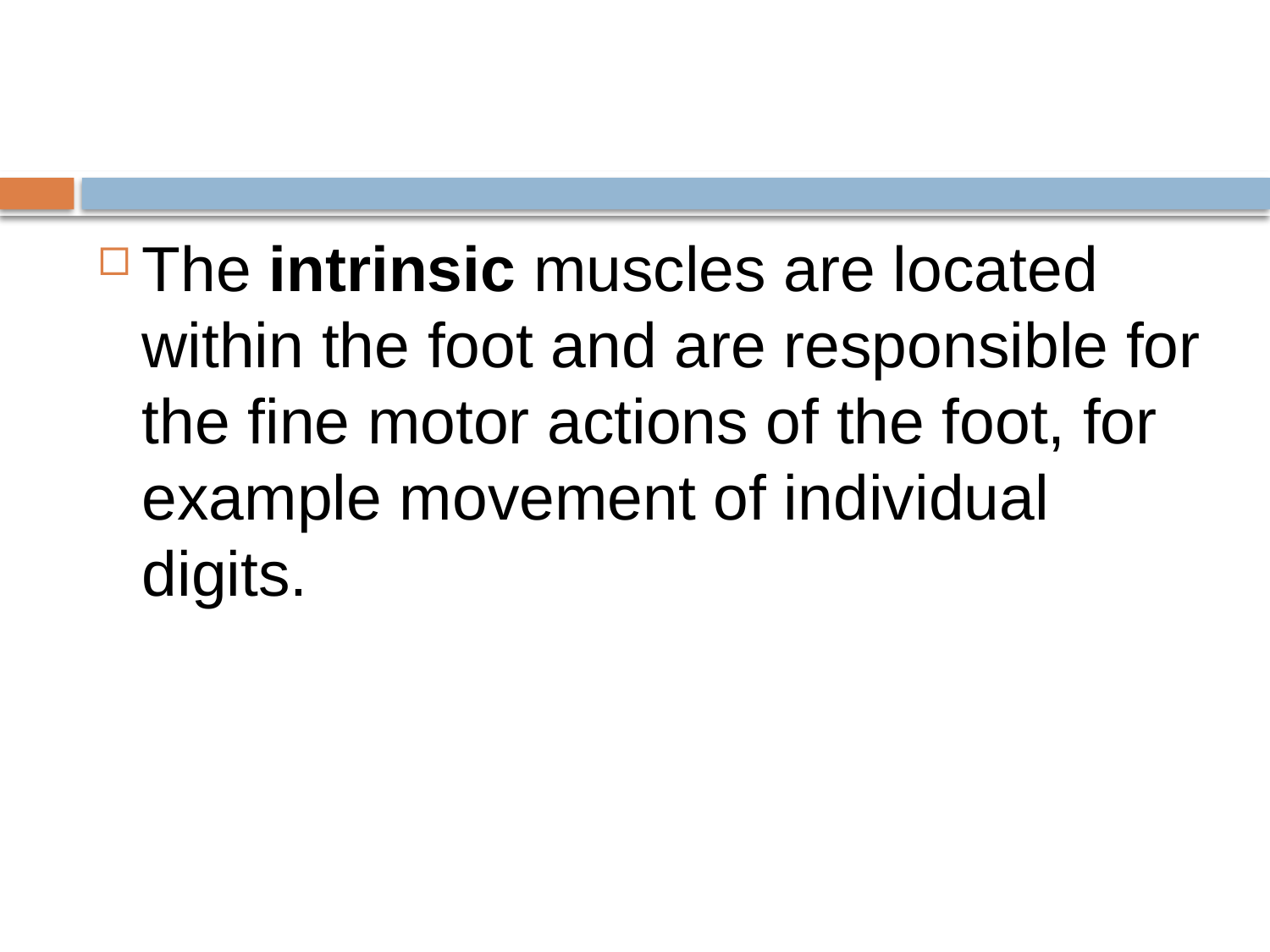

#
The intrinsic muscles are located within the foot and are responsible for the fine motor actions of the foot, for example movement of individual digits.